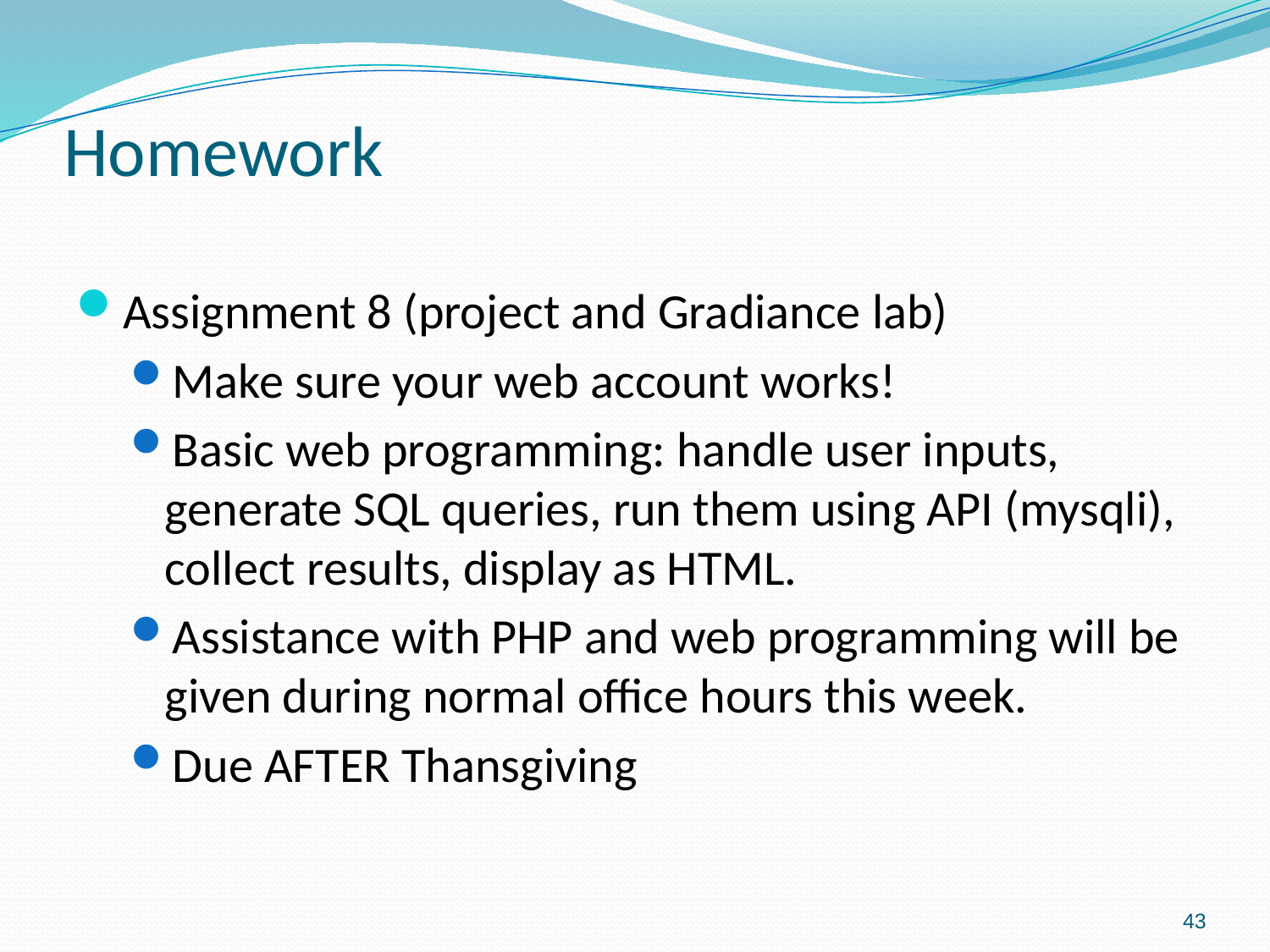

# Homework

Assignment 8 (project and Gradiance lab)
Make sure your web account works!
Basic web programming: handle user inputs, generate SQL queries, run them using API (mysqli), collect results, display as HTML.
Assistance with PHP and web programming will be given during normal office hours this week.
Due AFTER Thansgiving
43